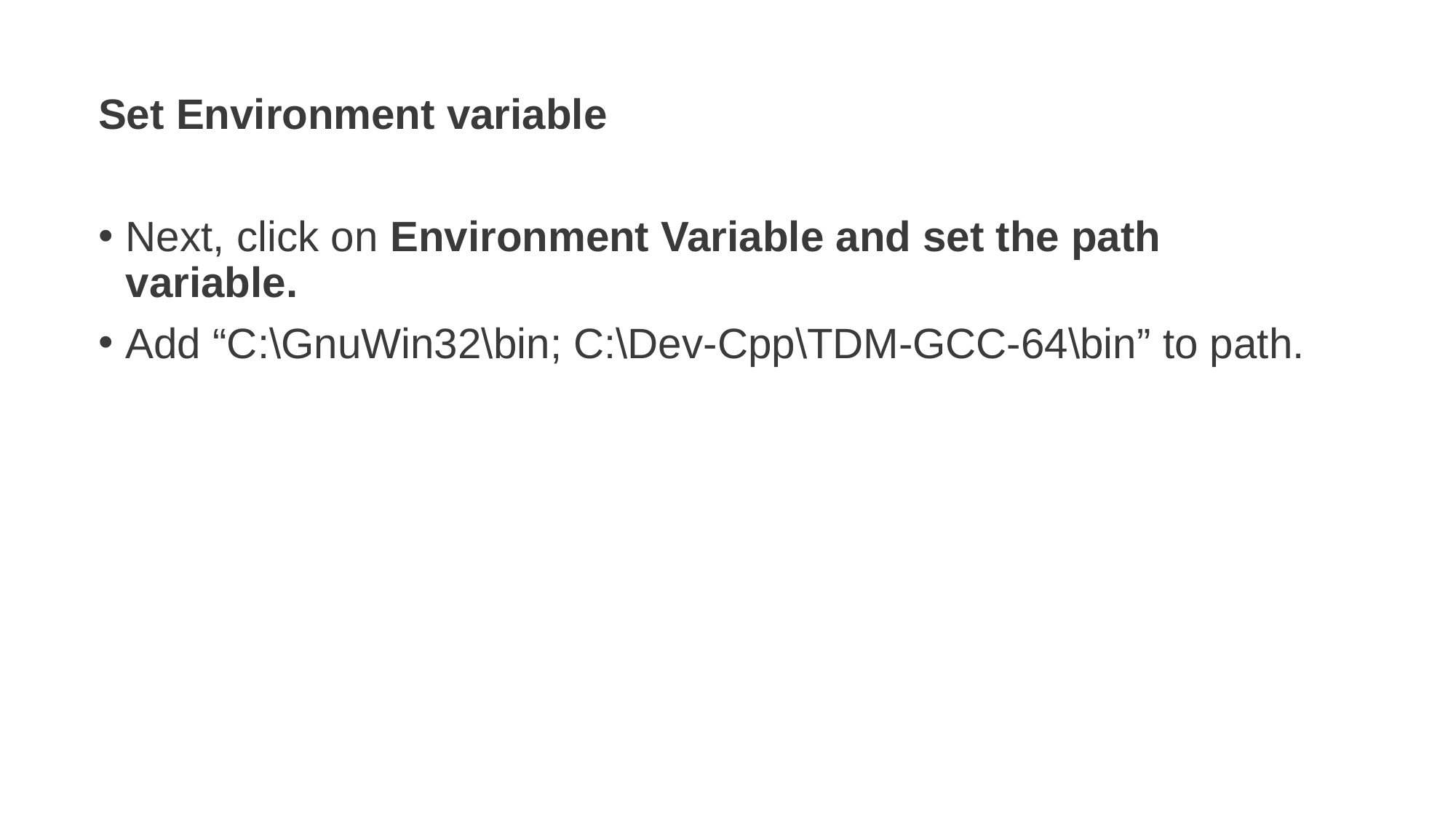

Set Environment variable

Next, click on Environment Variable and set the path variable.
Add “C:\GnuWin32\bin; C:\Dev-Cpp\TDM-GCC-64\bin” to path.